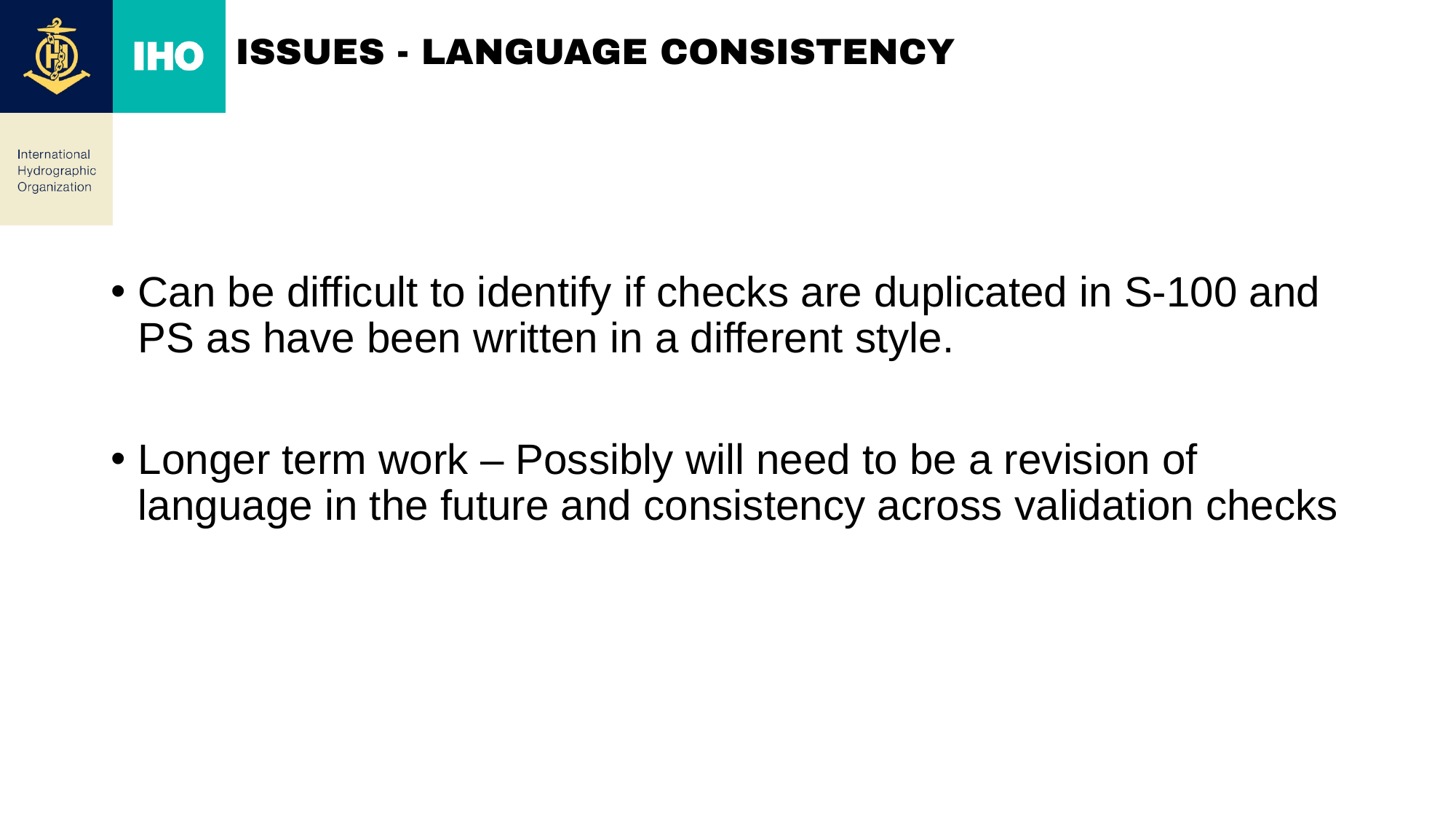

# Issues - Language consistency

Can be difficult to identify if checks are duplicated in S-100 and PS as have been written in a different style.

Longer term work – Possibly will need to be a revision of language in the future and consistency across validation checks